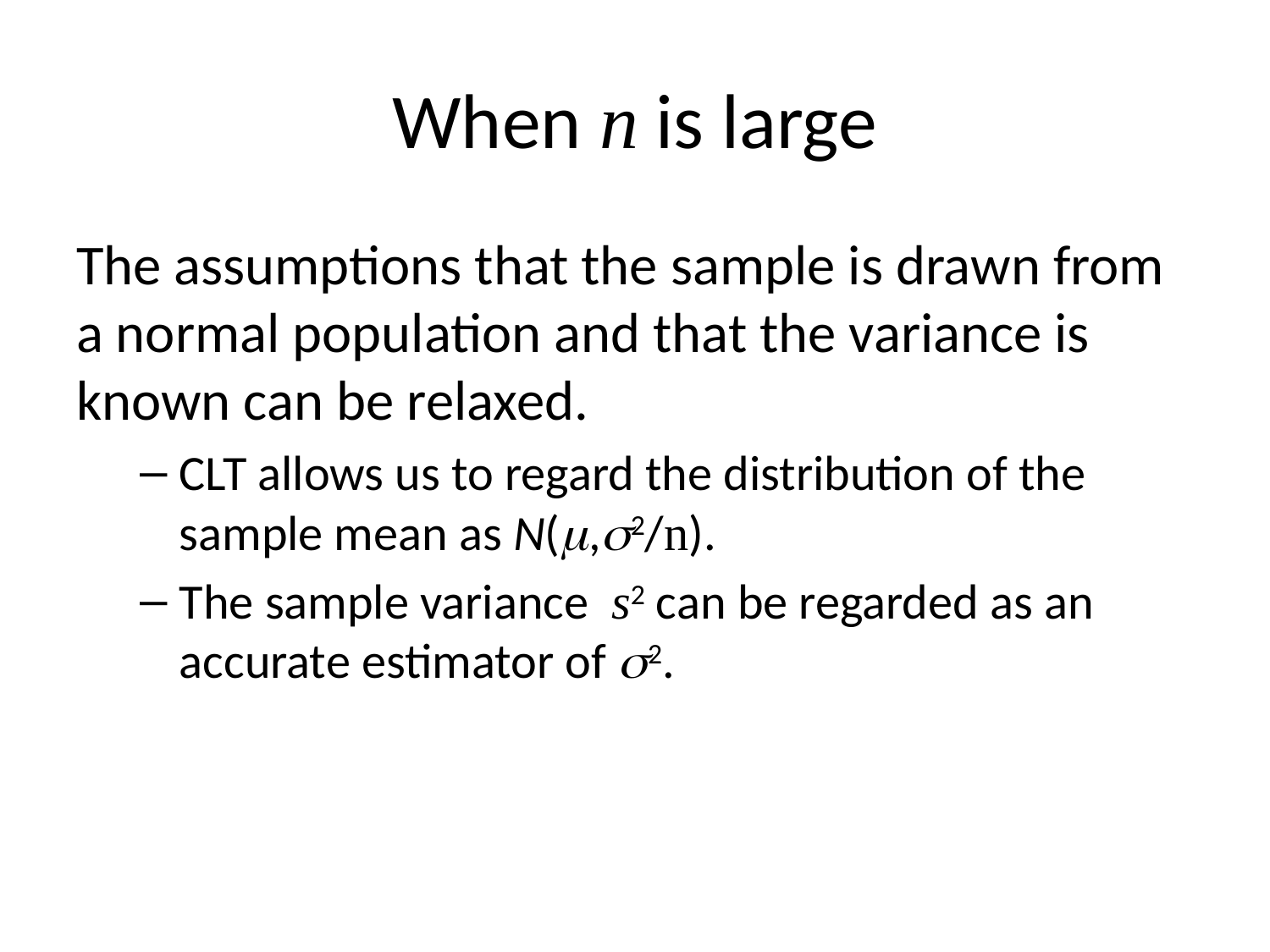

# When n is large
The assumptions that the sample is drawn from a normal population and that the variance is known can be relaxed.
CLT allows us to regard the distribution of the sample mean as N(μ,σ2/n).
The sample variance  s2 can be regarded as an accurate estimator of σ2.